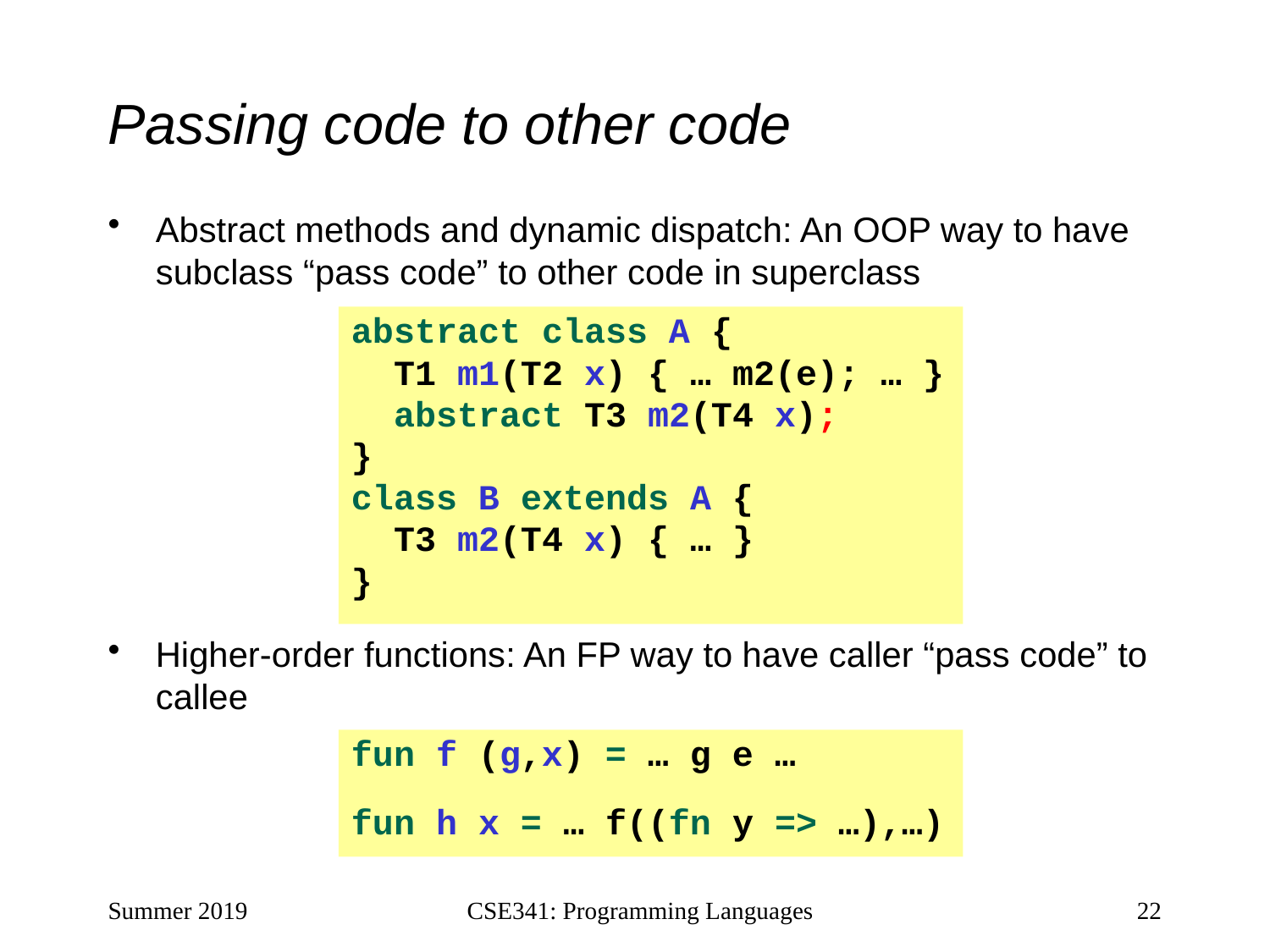

# Passing code to other code
Abstract methods and dynamic dispatch: An OOP way to have subclass “pass code” to other code in superclass

Higher-order functions: An FP way to have caller “pass code” to callee
abstract class A {
  T1 m1(T2 x) { … m2(e); … }
  abstract T3 m2(T4 x);
}
class B extends A {
  T3 m2(T4 x) { … }
}

fun f (g,x) = … g e …

fun h x = … f((fn y => …),…)

Summer 2019
CSE341: Programming Languages
22